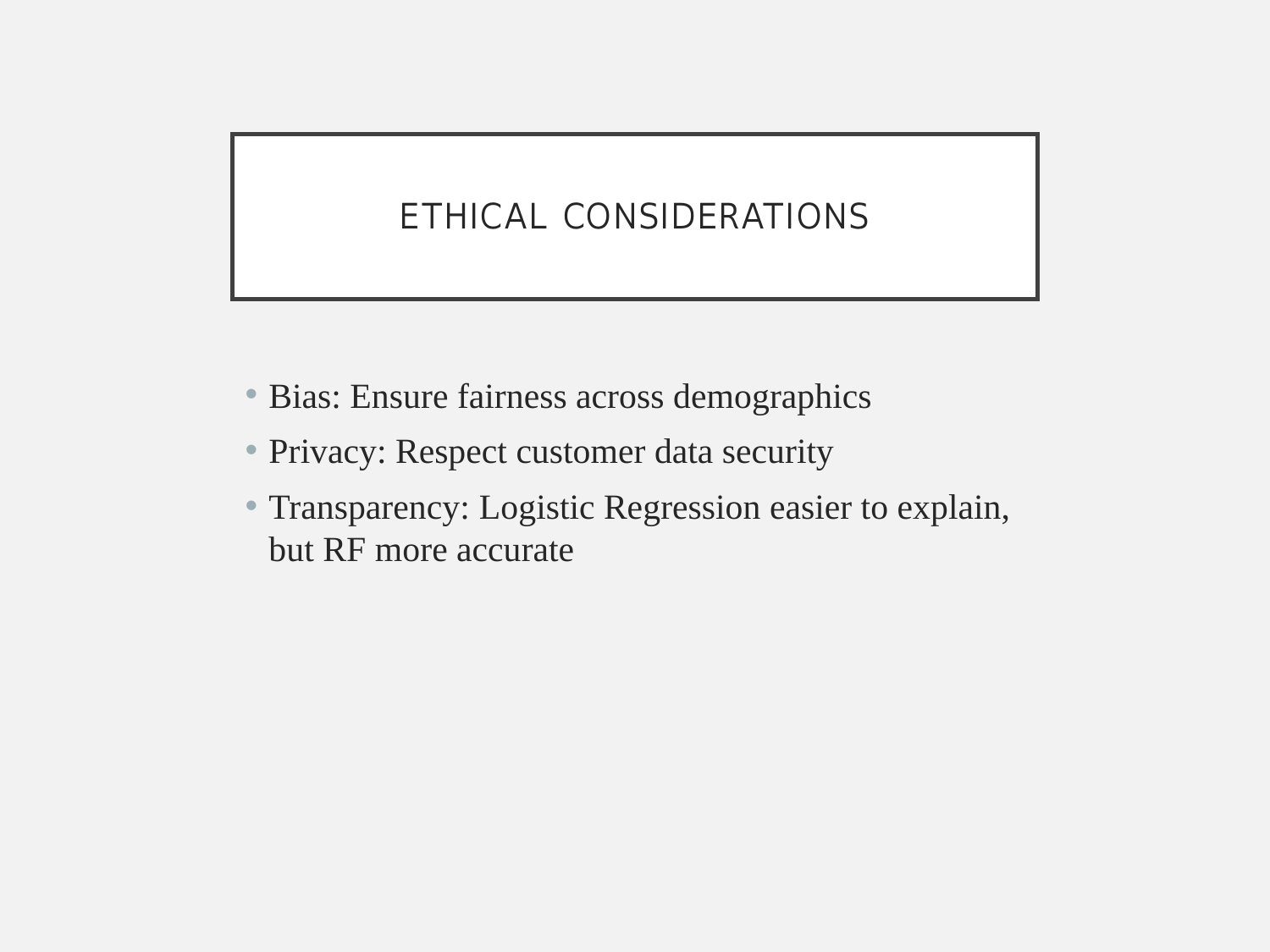

# Ethical Considerations
Bias: Ensure fairness across demographics
Privacy: Respect customer data security
Transparency: Logistic Regression easier to explain, but RF more accurate